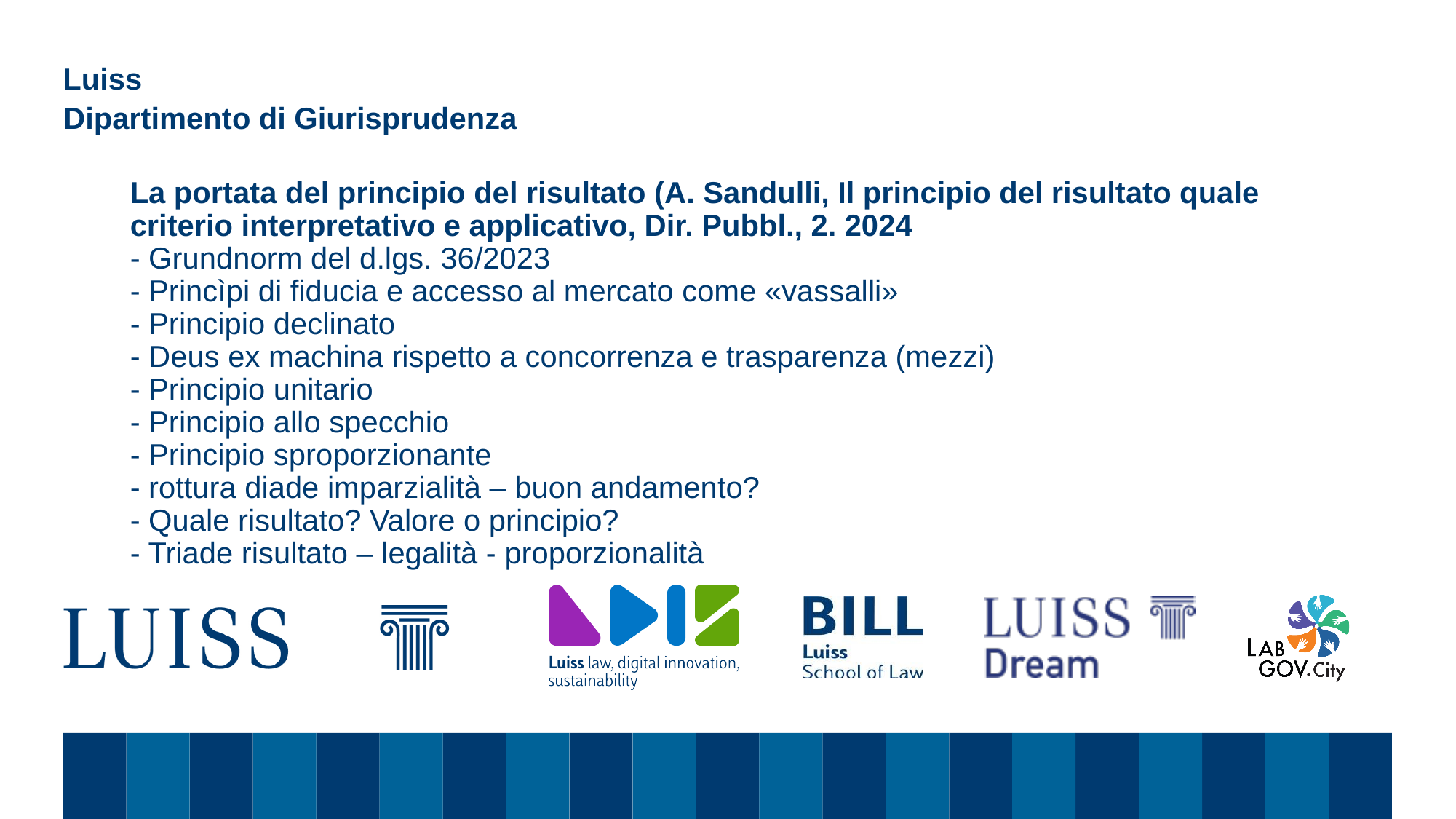

Dipartimento di Giurisprudenza
# La portata del principio del risultato (A. Sandulli, Il principio del risultato quale criterio interpretativo e applicativo, Dir. Pubbl., 2. 2024 - Grundnorm del d.lgs. 36/2023 - Princìpi di fiducia e accesso al mercato come «vassalli» - Principio declinato - Deus ex machina rispetto a concorrenza e trasparenza (mezzi) - Principio unitario - Principio allo specchio - Principio sproporzionante - rottura diade imparzialità – buon andamento? - Quale risultato? Valore o principio? - Triade risultato – legalità - proporzionalità